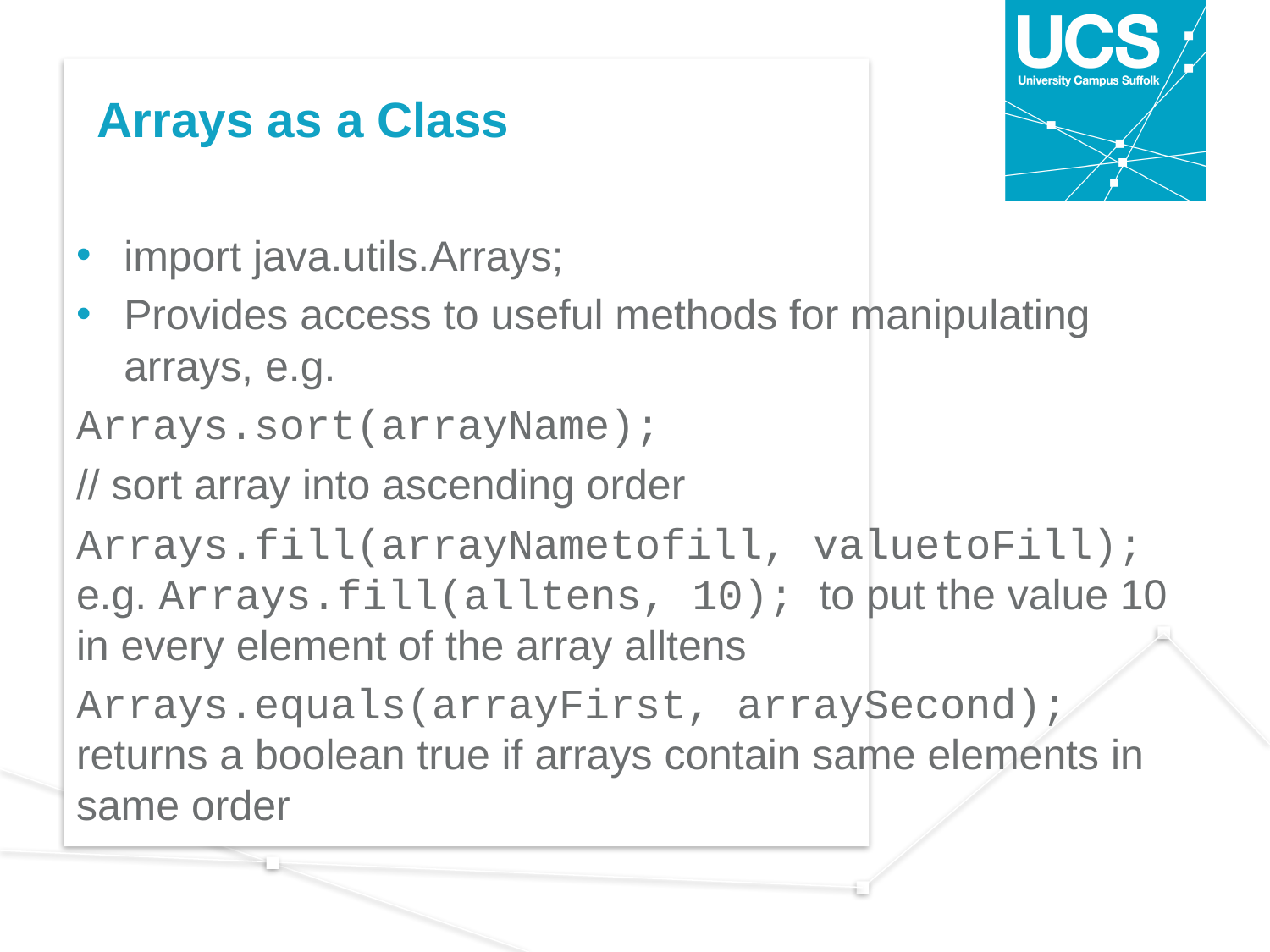

# Arrays as a Class
import java.utils.Arrays;
Provides access to useful methods for manipulating arrays, e.g.
Arrays.sort(arrayName);
// sort array into ascending order
Arrays.fill(arrayNametofill, valuetoFill);
e.g. Arrays.fill(alltens, 10); to put the value 10 in every element of the array alltens
Arrays.equals(arrayFirst, arraySecond);
returns a boolean true if arrays contain same elements in same order